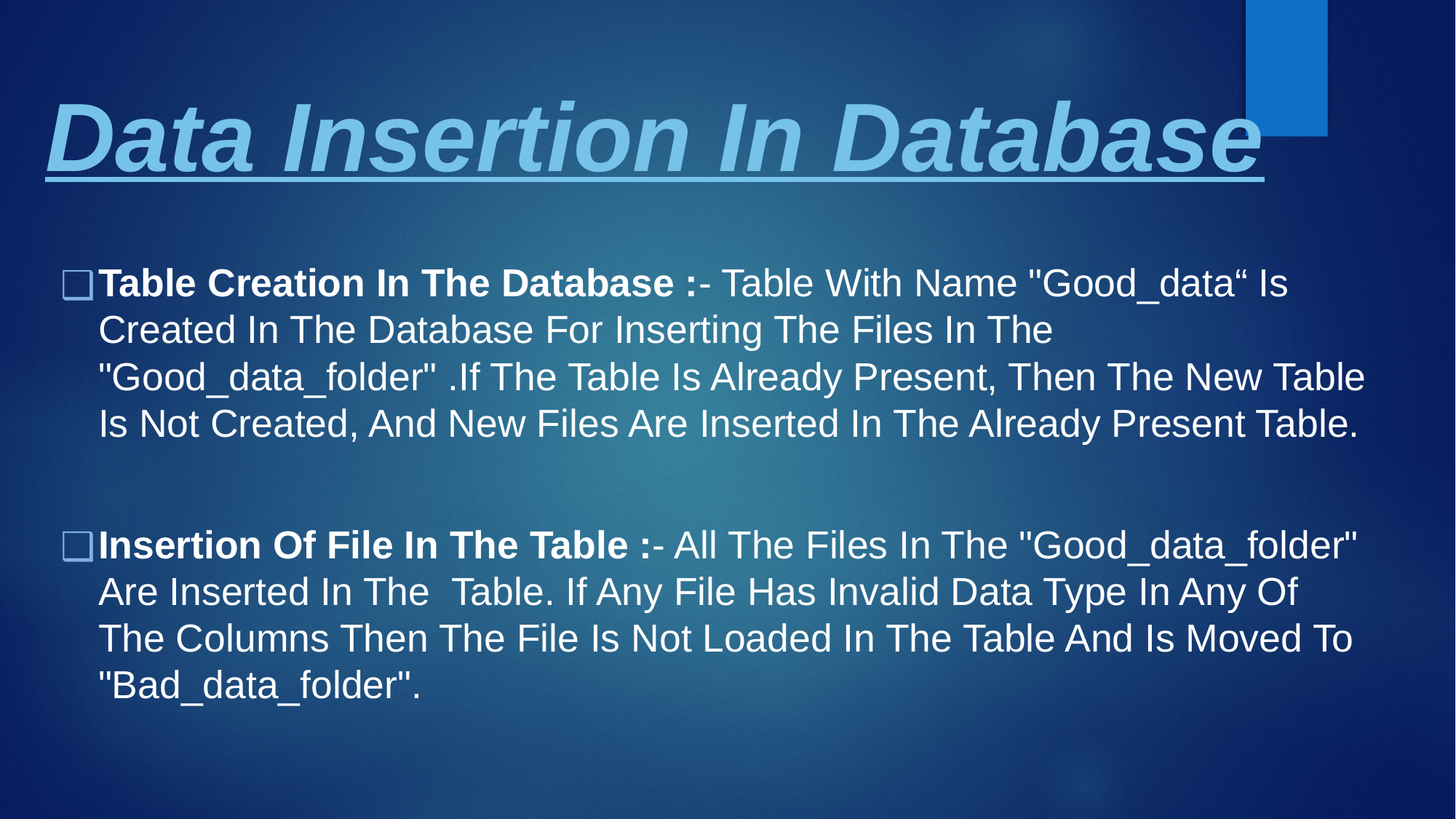

# Data Insertion In Database
Table Creation In The Database :- Table With Name "Good_data“ Is Created In The Database For Inserting The Files In The "Good_data_folder" .If The Table Is Already Present, Then The New Table Is Not Created, And New Files Are Inserted In The Already Present Table.

Insertion Of File In The Table :- All The Files In The "Good_data_folder" Are Inserted In The  Table. If Any File Has Invalid Data Type In Any Of The Columns Then The File Is Not Loaded In The Table And Is Moved To "Bad_data_folder".